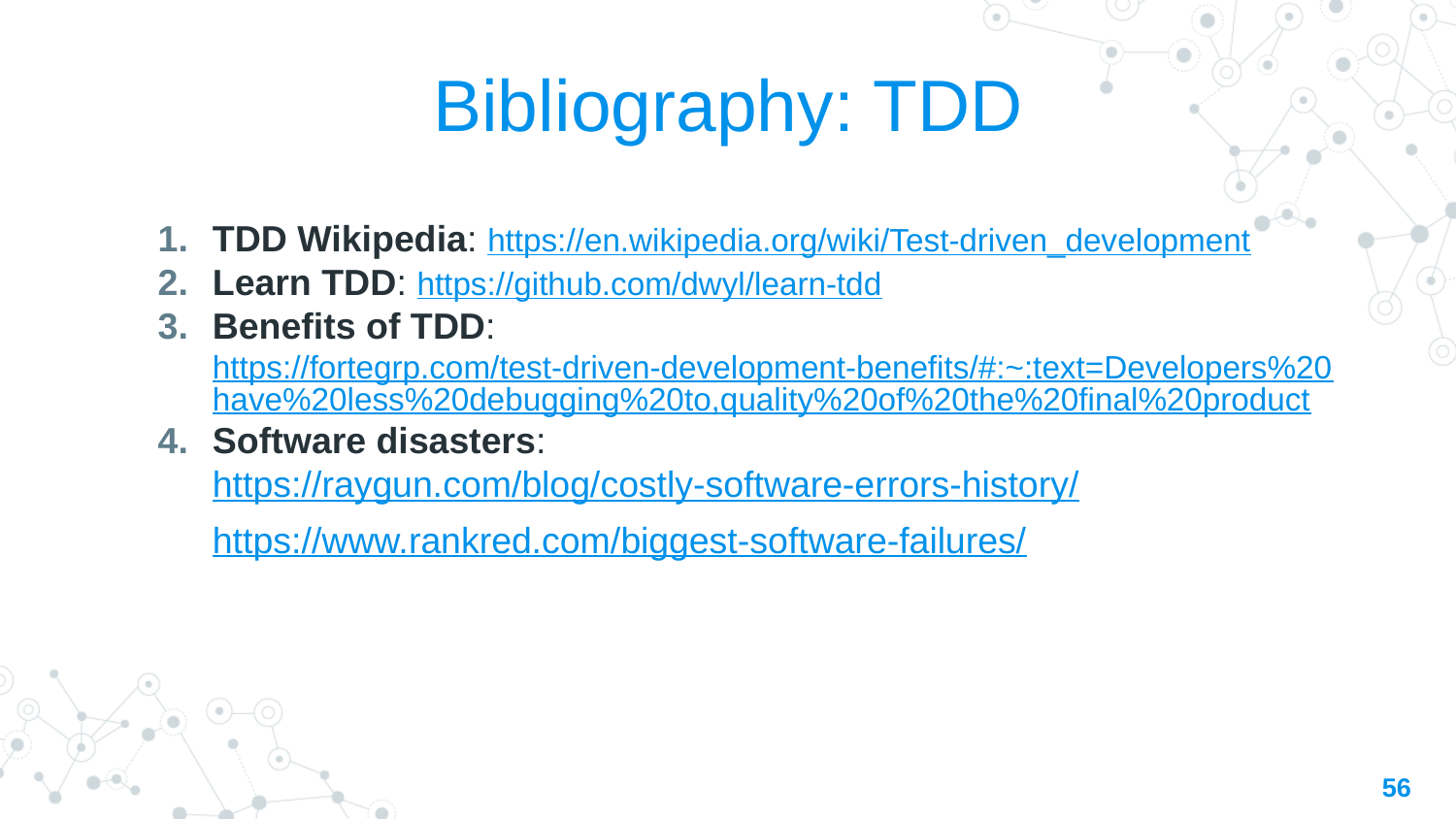

# Bibliography: TDD
TDD Wikipedia: https://en.wikipedia.org/wiki/Test-driven_development
Learn TDD: https://github.com/dwyl/learn-tdd
Benefits of TDD: https://fortegrp.com/test-driven-development-benefits/#:~:text=Developers%20have%20less%20debugging%20to,quality%20of%20the%20final%20product
Software disasters: https://raygun.com/blog/costly-software-errors-history/
https://www.rankred.com/biggest-software-failures/

56